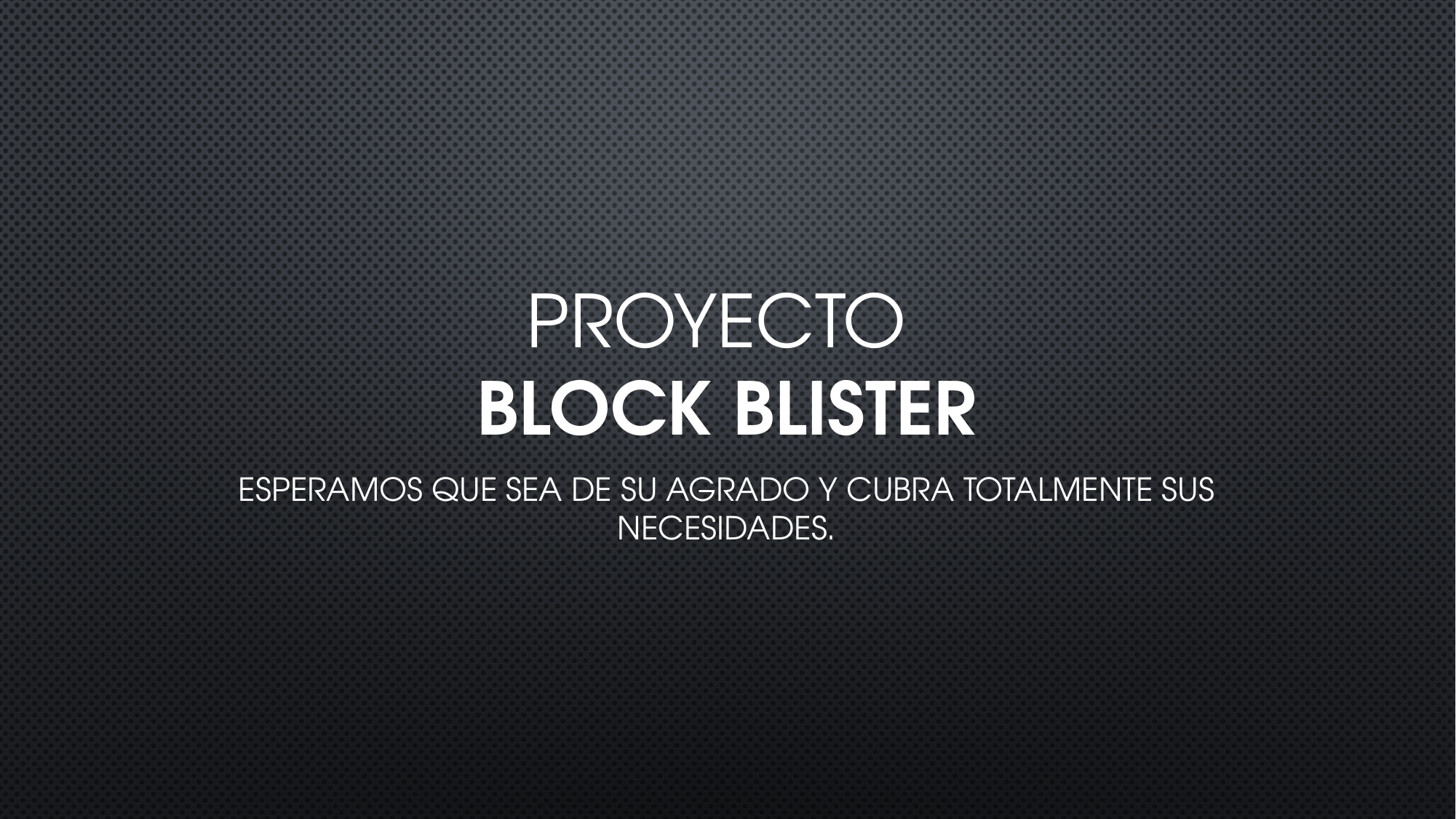

# Proyecto Block blister
Esperamos que sea de su agrado y cubra totalmente sus necesidades.